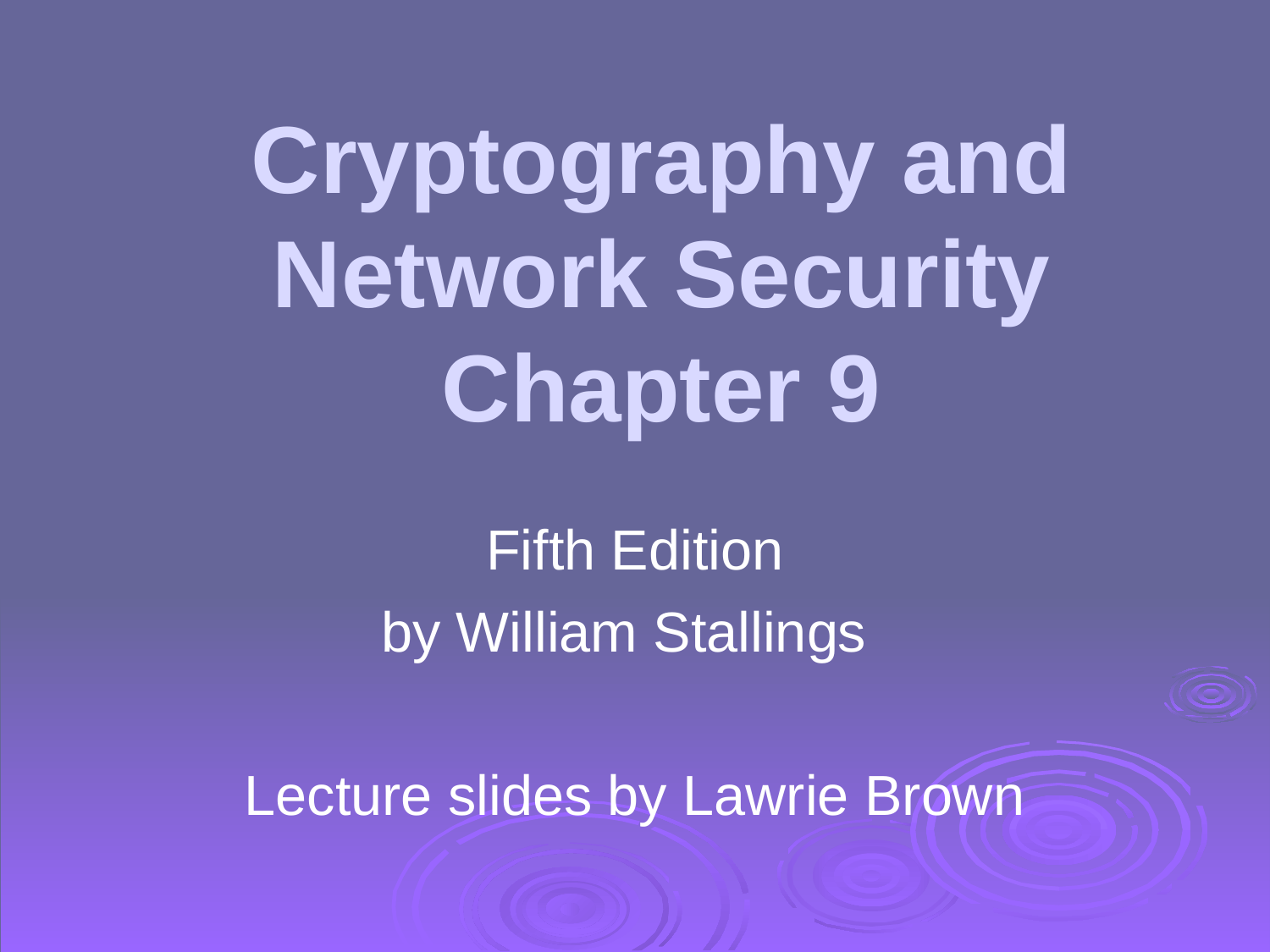

Cryptography and Network Security
Chapter 9
Fifth Edition
by William Stallings

Lecture slides by Lawrie Brown